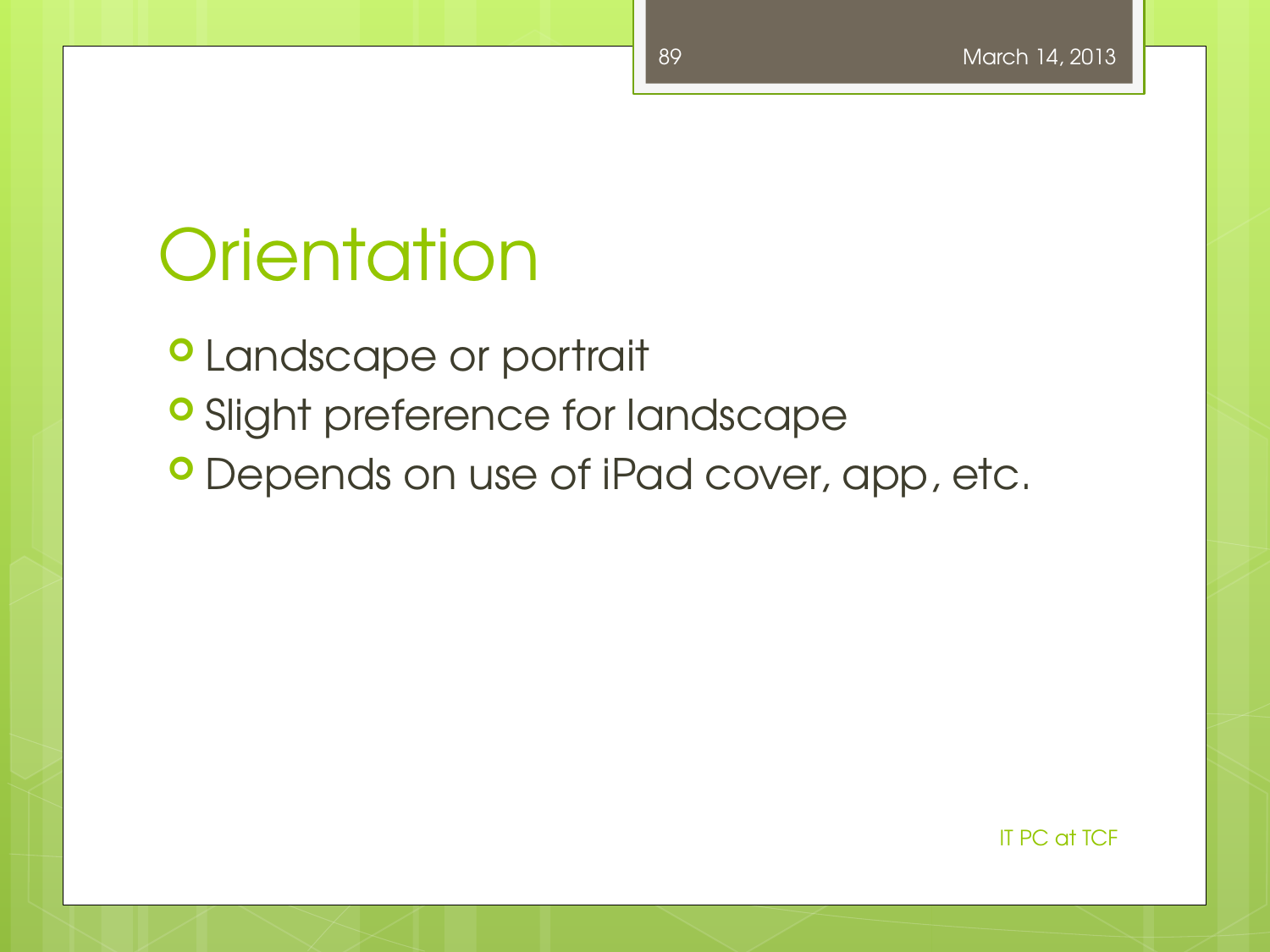

89
March 14, 2013
# Orientation
Landscape or portrait
Slight preference for landscape
Depends on use of iPad cover, app, etc.
IT PC at TCF